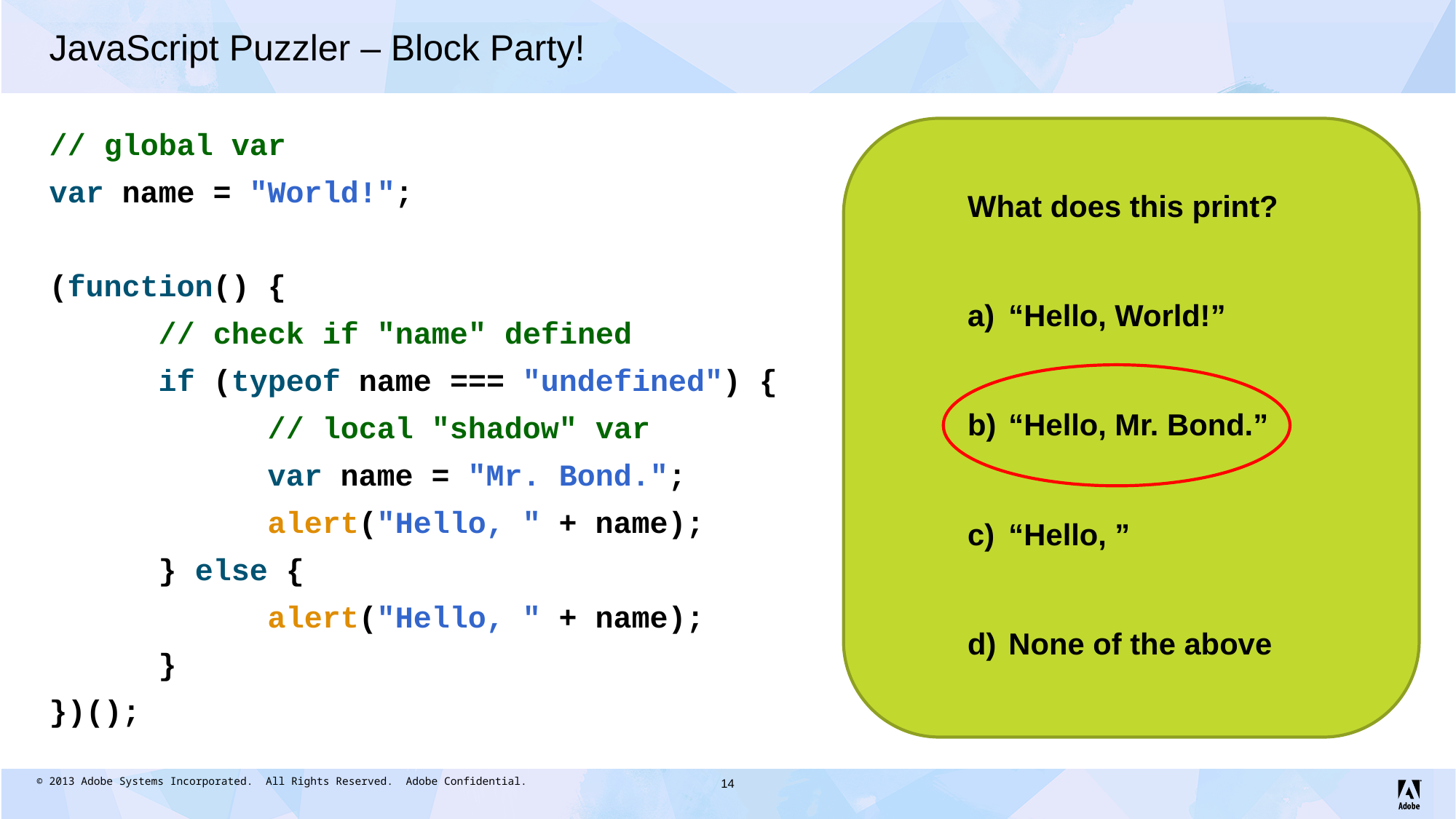

# JavaScript Puzzler – Block Party!
// global var
var name = "World!";

(function() {
	// check if "name" defined
	if (typeof name === "undefined") {
		// local "shadow" var
		var name = "Mr. Bond.";
		alert("Hello, " + name);
	} else {
		alert("Hello, " + name);
	}
})();

What does this print?

“Hello, World!”

“Hello, Mr. Bond.”

“Hello, ”

None of the above

14